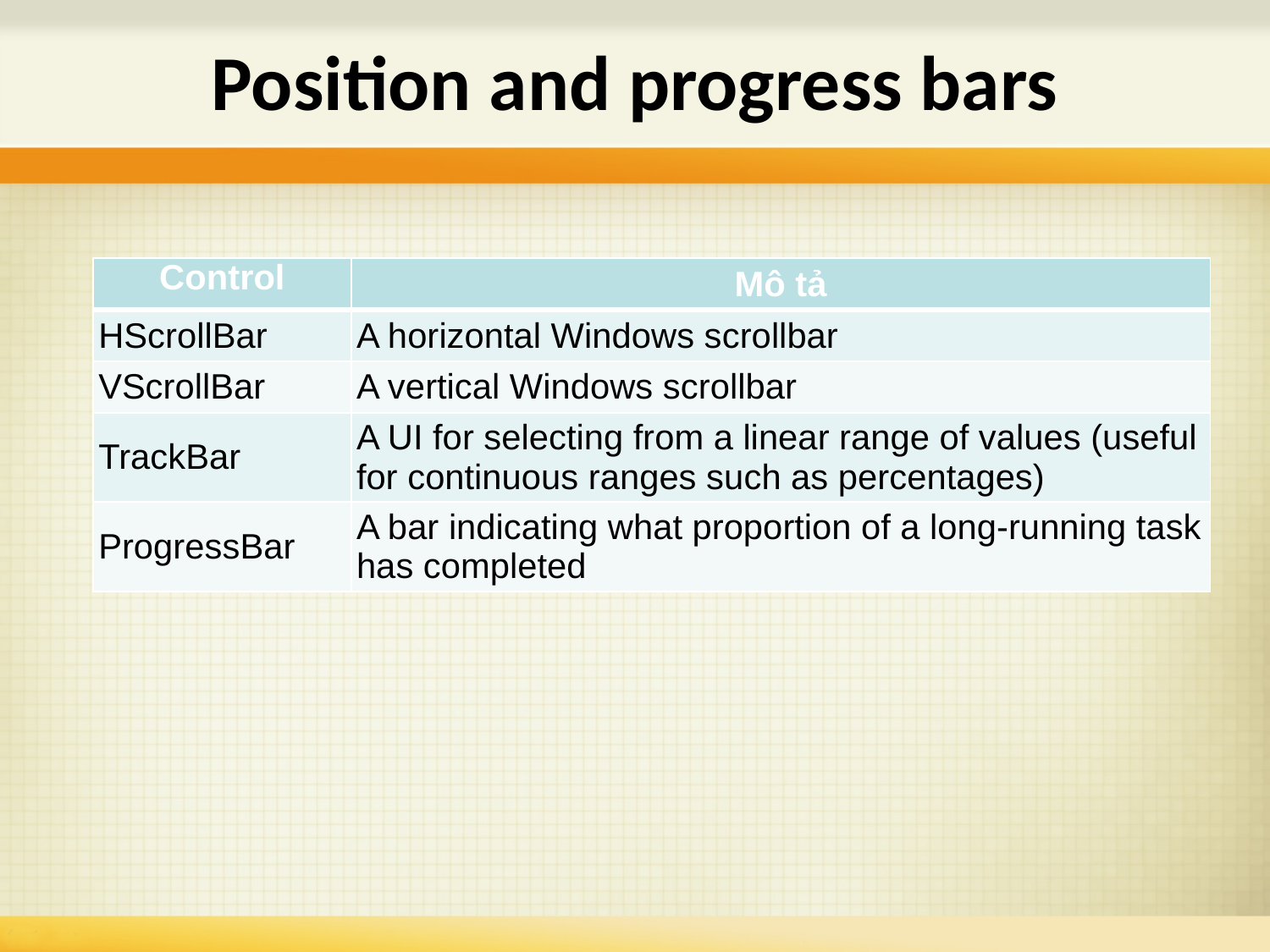

# Position and progress bars
| Control | Mô tả |
| --- | --- |
| HScrollBar | A horizontal Windows scrollbar |
| VScrollBar | A vertical Windows scrollbar |
| TrackBar | A UI for selecting from a linear range of values (useful for continuous ranges such as percentages) |
| ProgressBar | A bar indicating what proportion of a long-running task has completed |